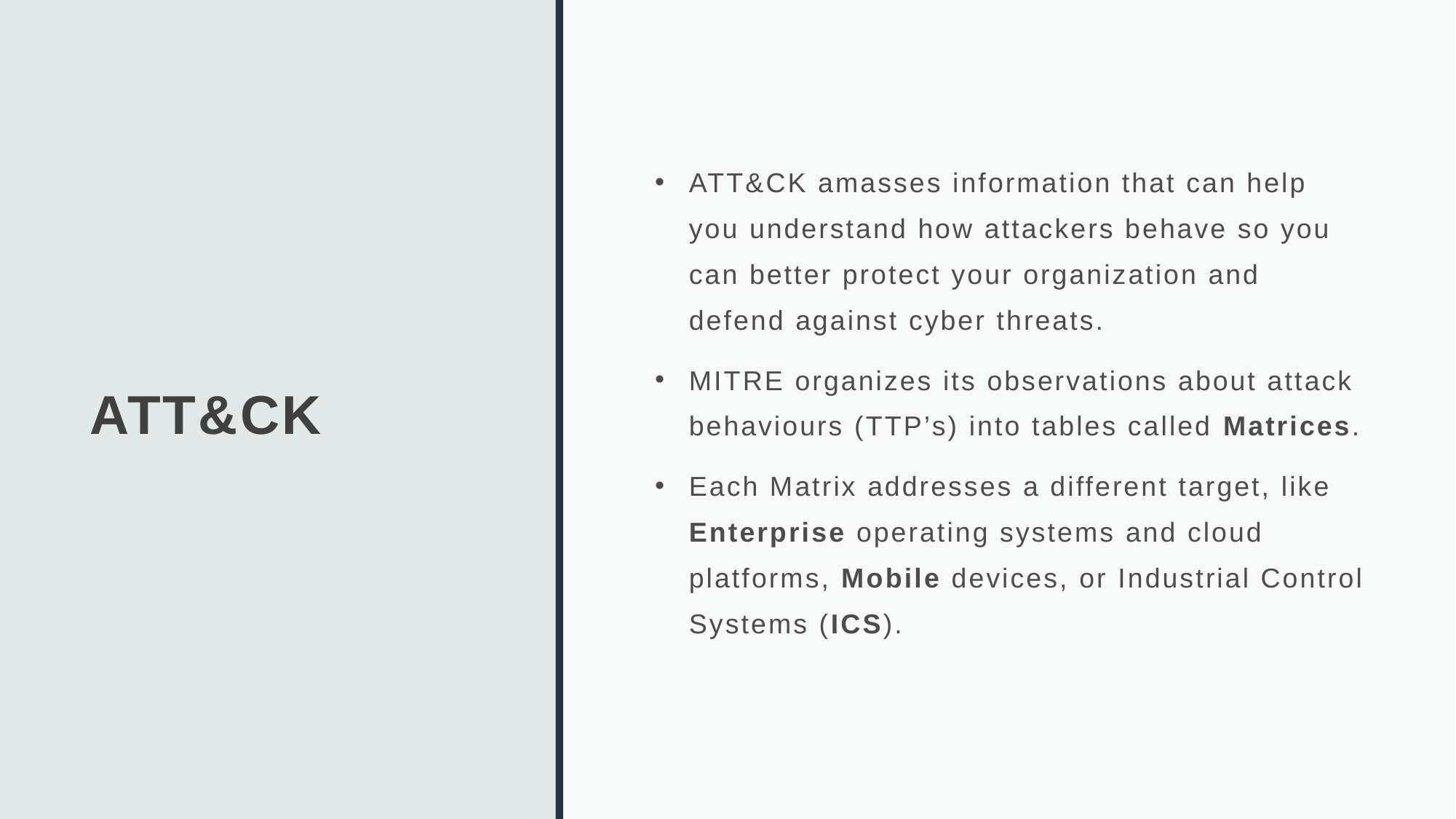

# ATT&CK
ATT&CK amasses information that can help you understand how attackers behave so you can better protect your organization and defend against cyber threats.
MITRE organizes its observations about attack behaviours (TTP’s) into tables called Matrices.
Each Matrix addresses a different target, like Enterprise operating systems and cloud platforms, Mobile devices, or Industrial Control Systems (ICS).